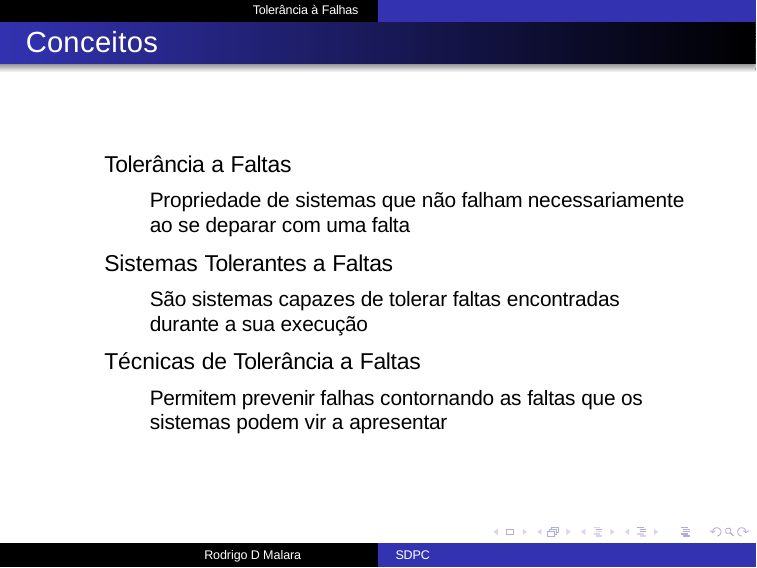

Tolerância à Falhas
# Conceitos

Tolerância a Faltas
Propriedade de sistemas que não falham necessariamente  ao se deparar com uma falta
Sistemas Tolerantes a Faltas
São sistemas capazes de tolerar faltas encontradas  durante a sua execução
Técnicas de Tolerância a Faltas
Permitem prevenir falhas contornando as faltas que os  sistemas podem vir a apresentar

Rodrigo D Malara
SDPC